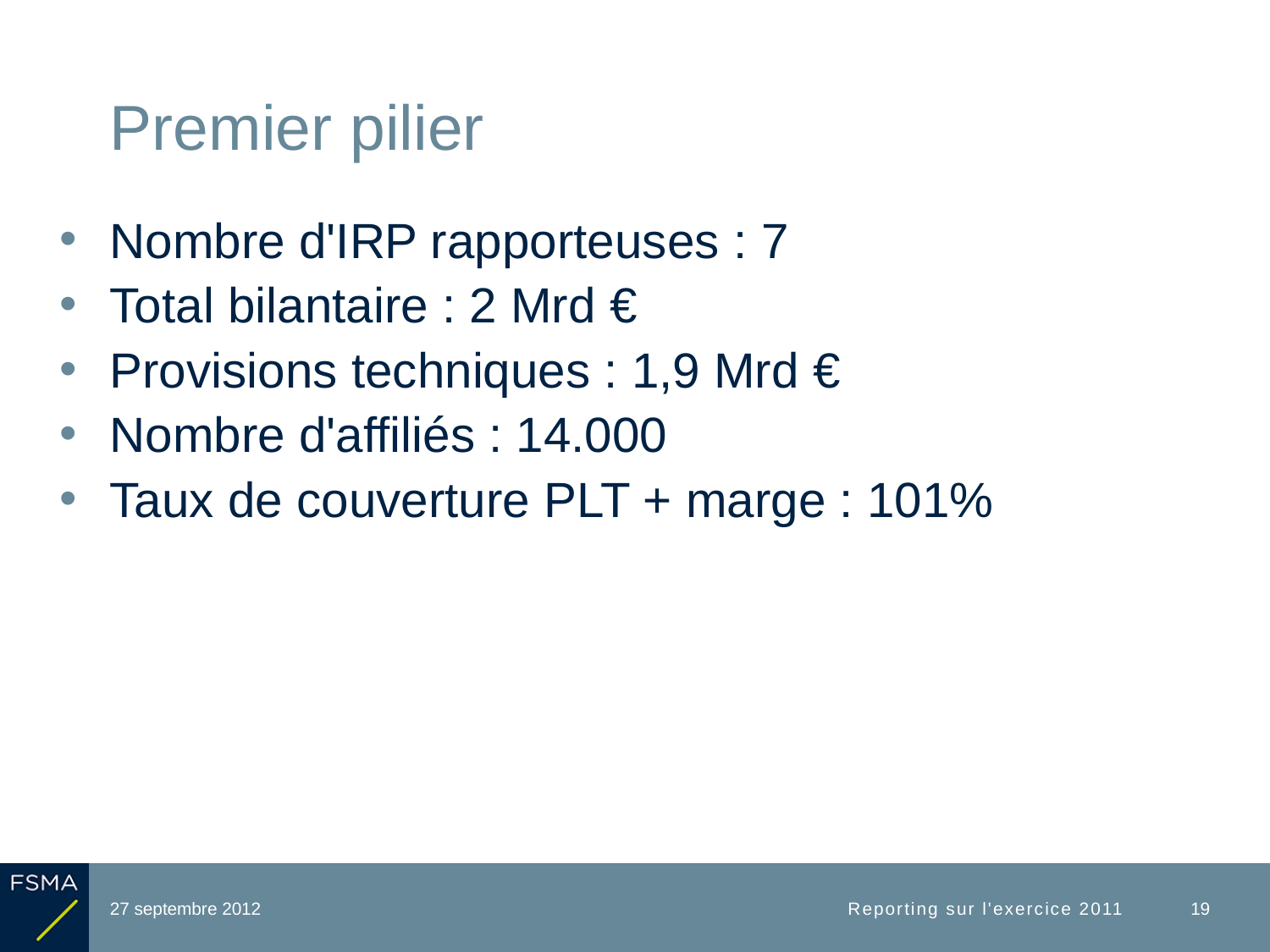

# Premier pilier
Nombre d'IRP rapporteuses : 7
Total bilantaire : 2 Mrd €
Provisions techniques : 1,9 Mrd €
Nombre d'affiliés : 14.000
Taux de couverture PLT + marge : 101%

27 septembre 2012
Reporting sur l'exercice 2011
19